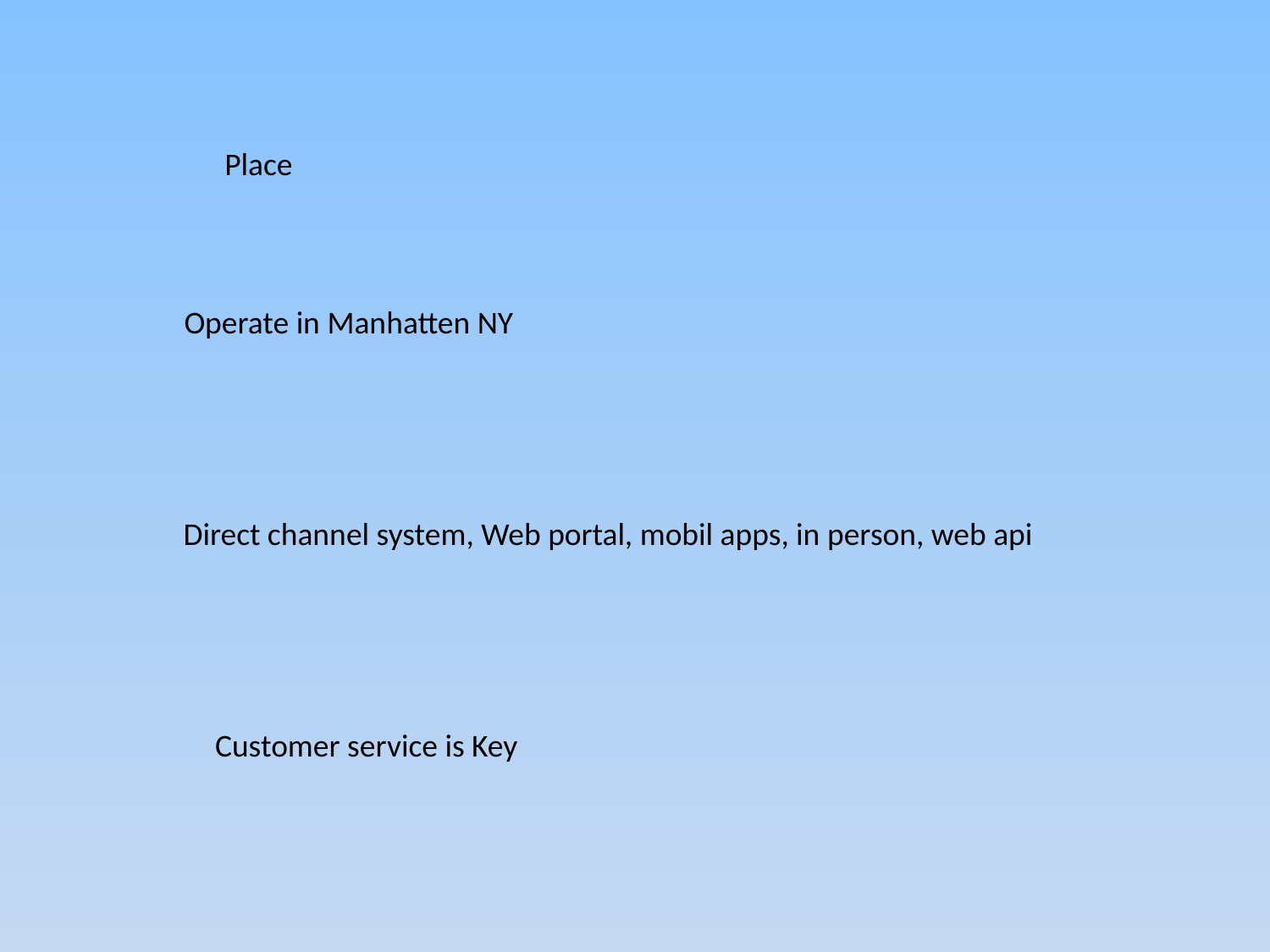

Place
Operate in Manhatten NY
Direct channel system, Web portal, mobil apps, in person, web api
Customer service is Key